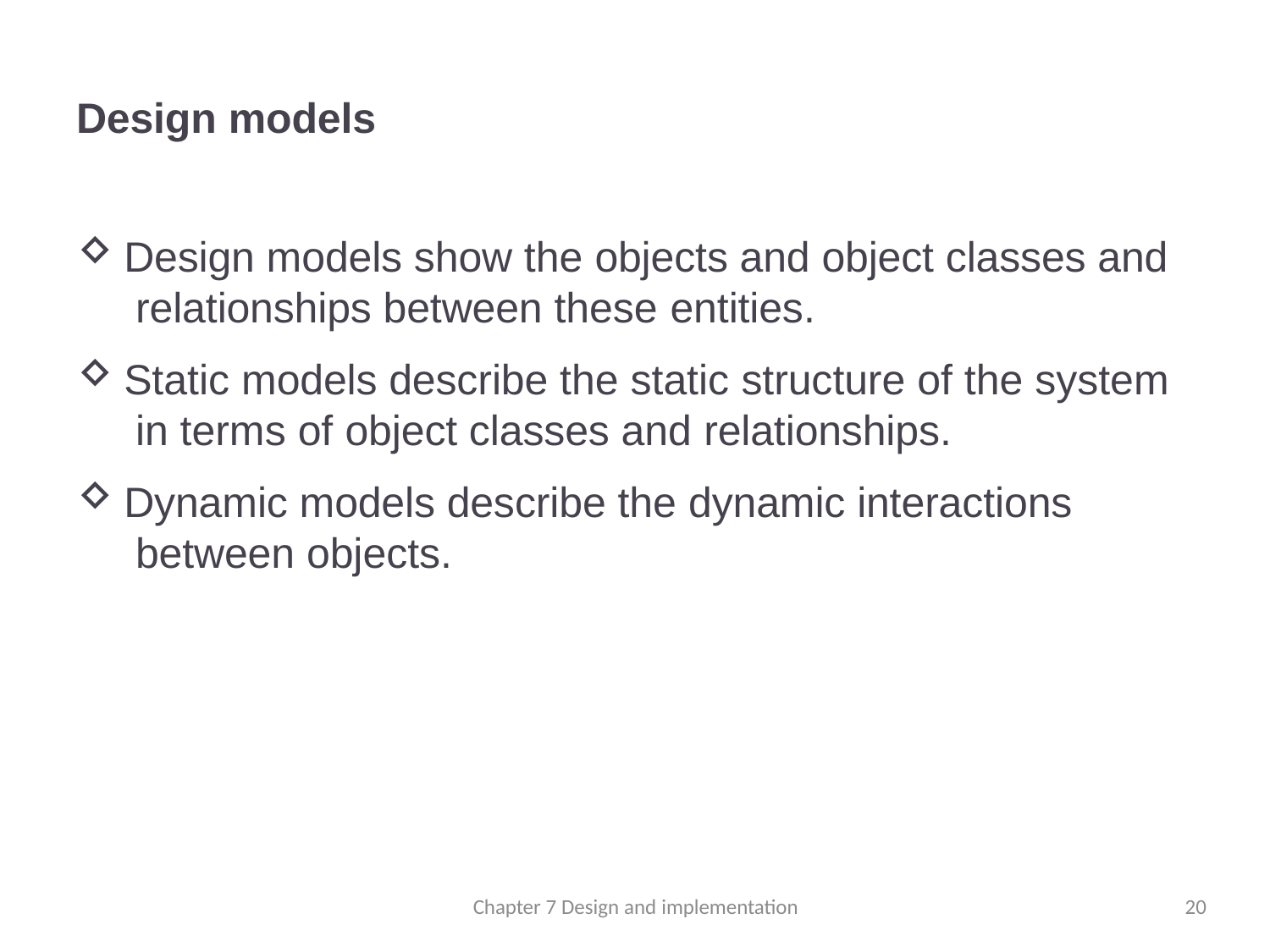

Design models

Design models show the objects and object classes and  relationships between these entities.
Static models describe the static structure of the system  in terms of object classes and relationships.
Dynamic models describe the dynamic interactions  between objects.
Chapter 7 Design and implementation
20